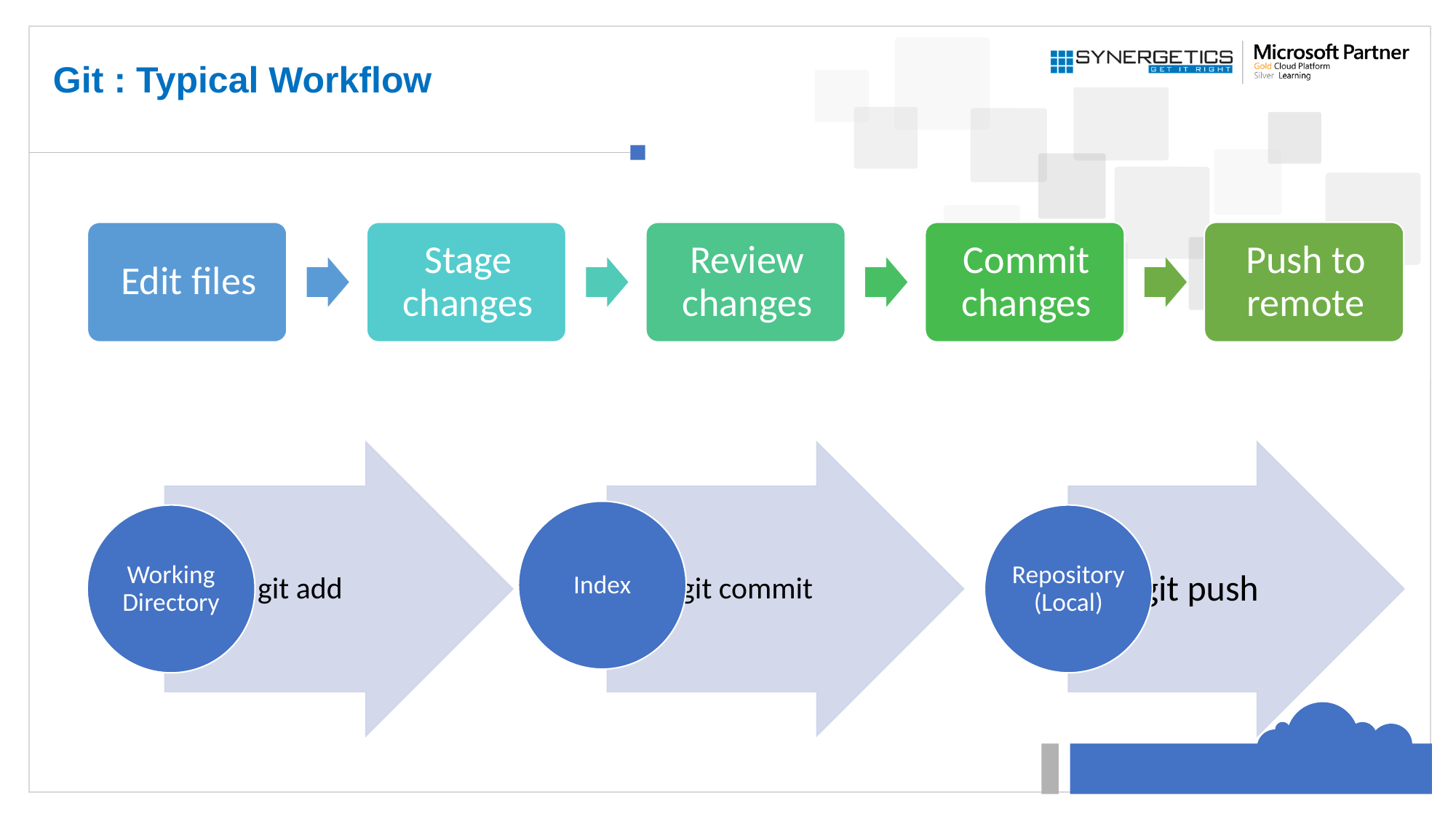

# Git : Typical Workflow
Edit files

Stage changes

Review changes

Commit changes

Push to remote
$ git add
Working Directory
$ git commit
Index
$ git push
Repository (Local)